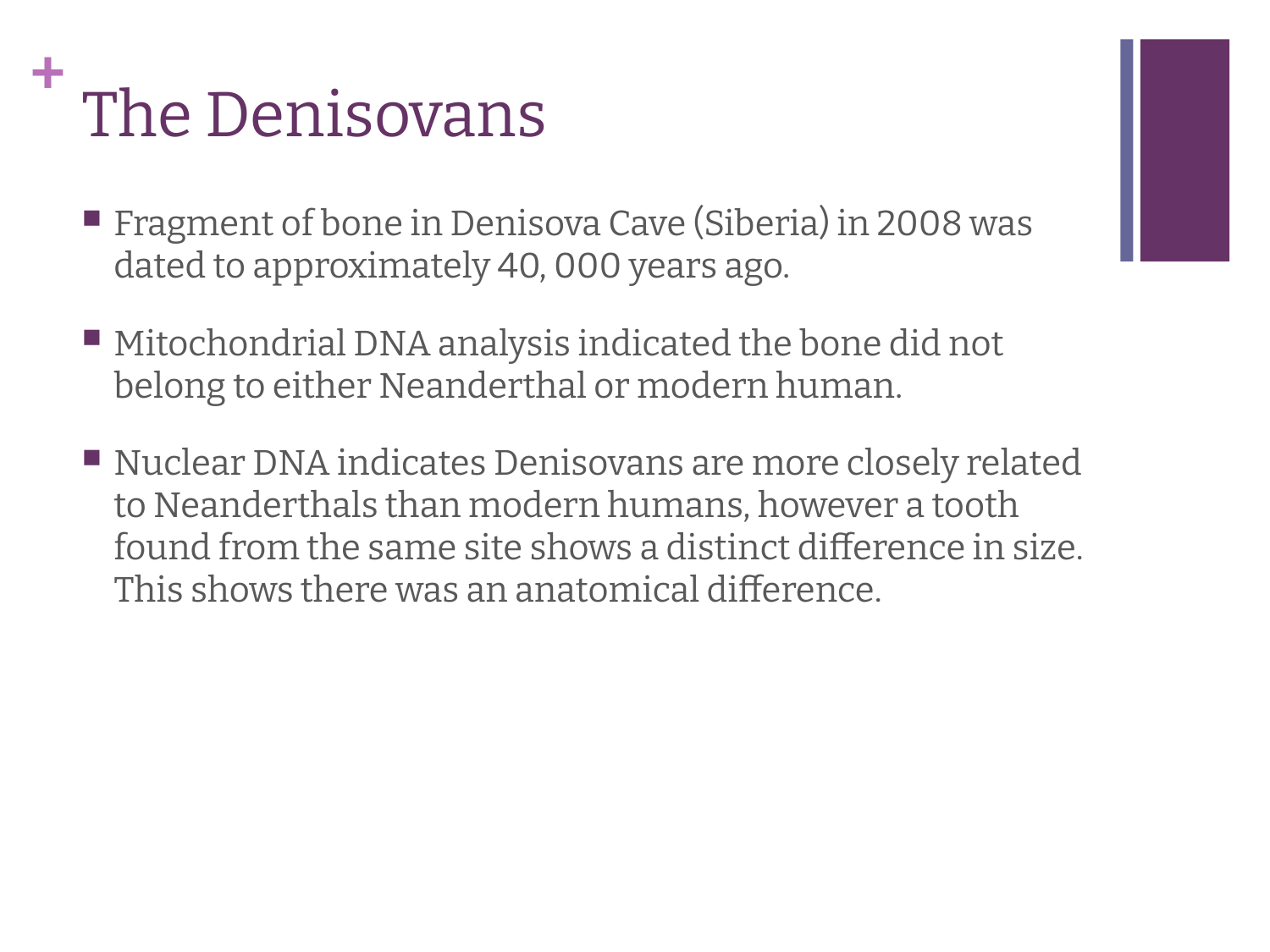

# The Denisovans
Fragment of bone in Denisova Cave (Siberia) in 2008 was dated to approximately 40, 000 years ago.
Mitochondrial DNA analysis indicated the bone did not belong to either Neanderthal or modern human.
Nuclear DNA indicates Denisovans are more closely related to Neanderthals than modern humans, however a tooth found from the same site shows a distinct difference in size. This shows there was an anatomical difference.